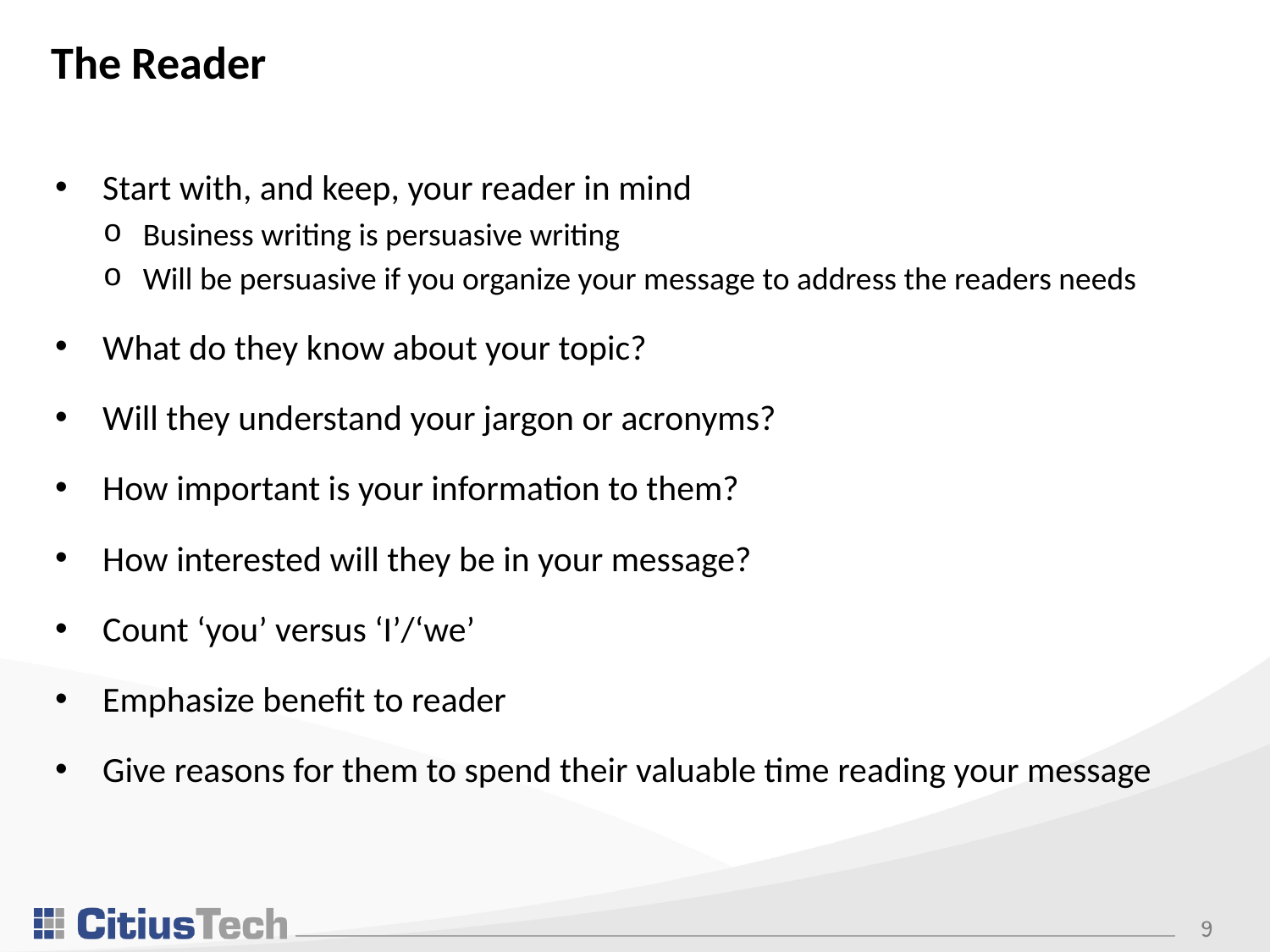

# The Reader
Start with, and keep, your reader in mind
Business writing is persuasive writing
Will be persuasive if you organize your message to address the readers needs
What do they know about your topic?
Will they understand your jargon or acronyms?
How important is your information to them?
How interested will they be in your message?
Count ‘you’ versus ‘I’/‘we’
Emphasize benefit to reader
Give reasons for them to spend their valuable time reading your message